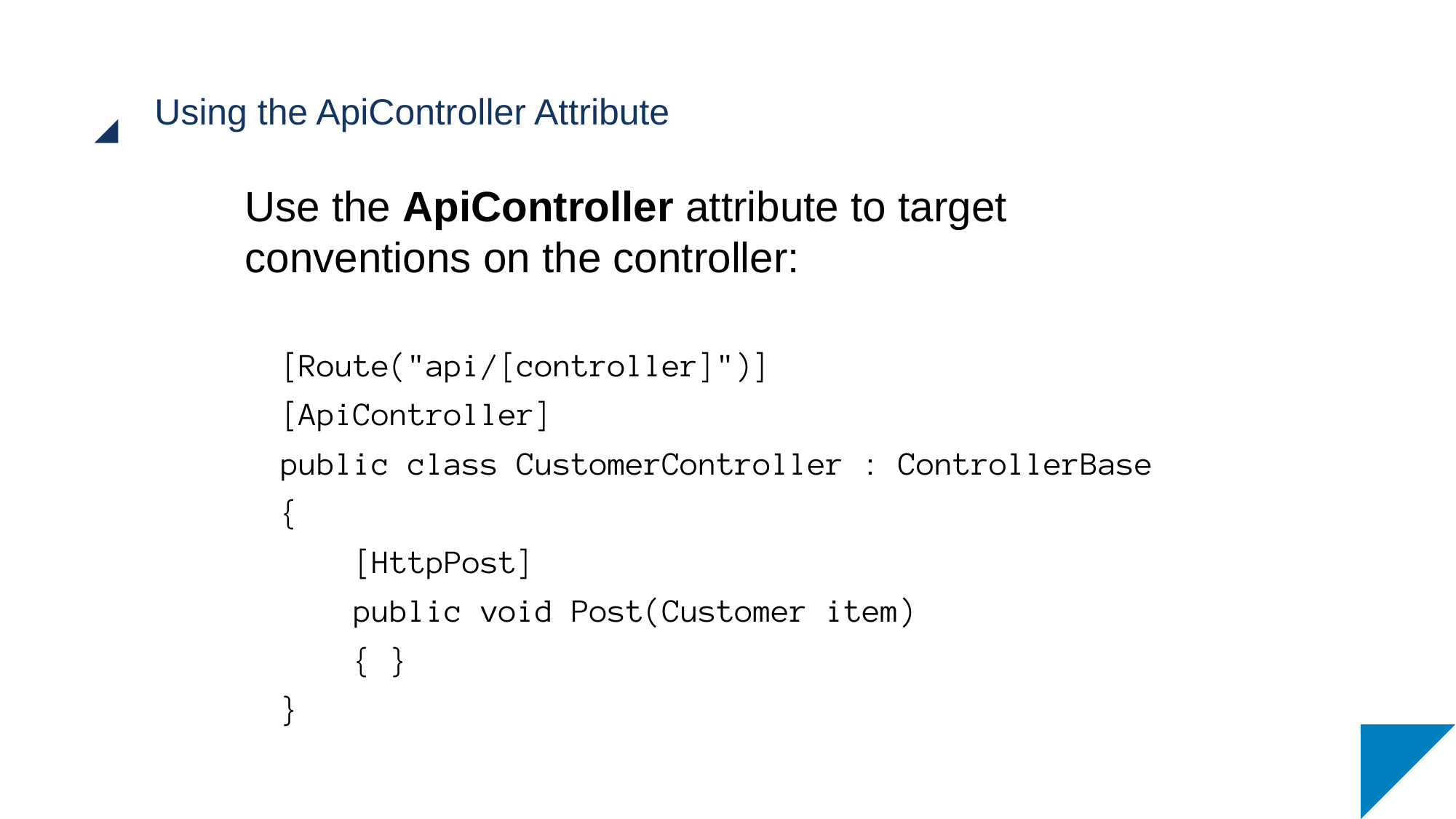

# Using the ApiController Attribute
Use the ApiController attribute to target conventions on the controller:

  [Route("api/[controller]")]
  [ApiController]
  public class CustomerController : ControllerBase
  {
      [HttpPost]
      public void Post(Customer item)
      { }
  }